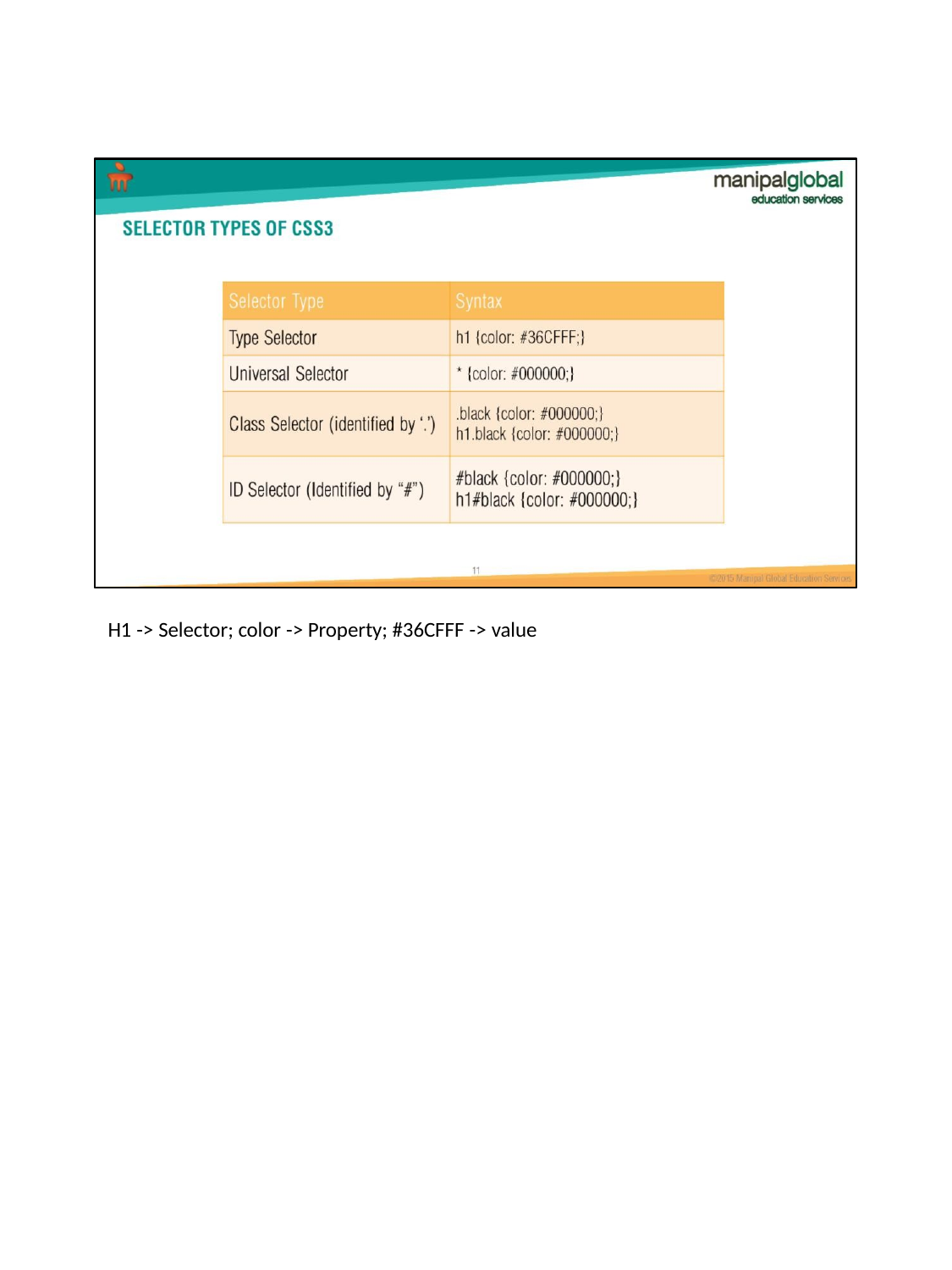

H1 -> Selector; color -> Property; #36CFFF -> value
11